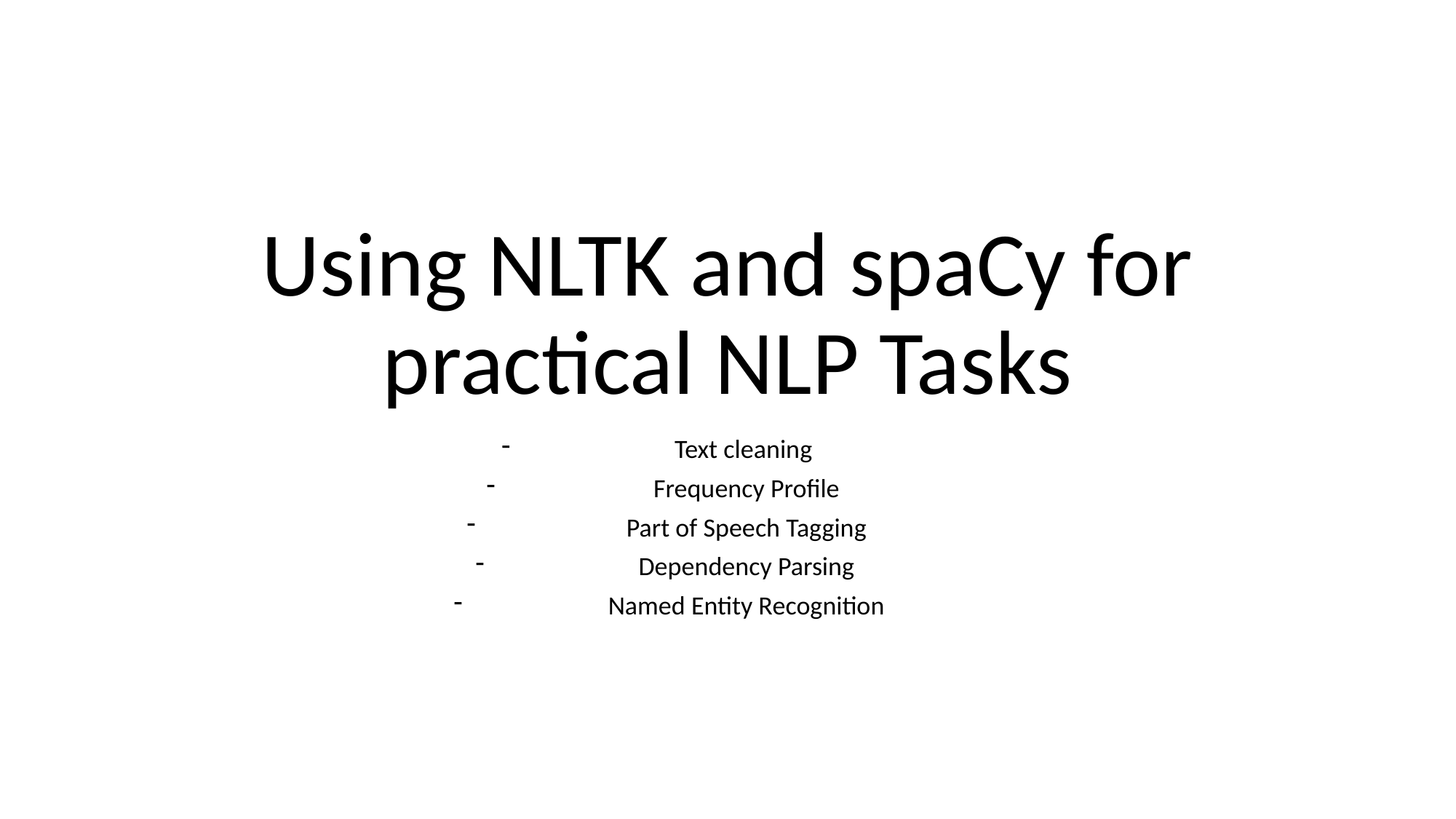

# Using NLTK and spaCy for practical NLP Tasks
Text cleaning
Frequency Profile
Part of Speech Tagging
Dependency Parsing
Named Entity Recognition